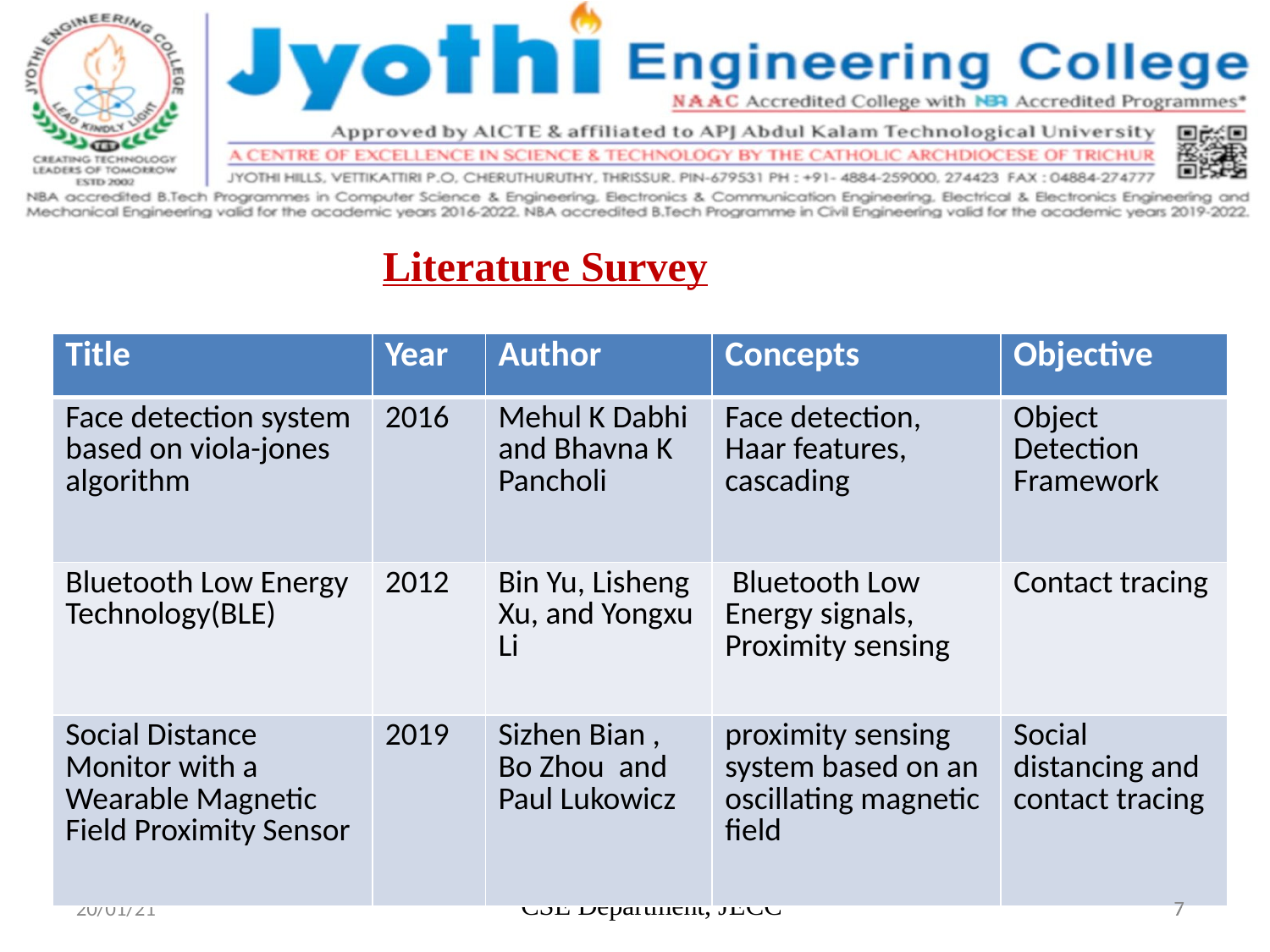

# Literature Survey
| Title | Year | Author | Concepts | Objective |
| --- | --- | --- | --- | --- |
| Face detection system based on viola-jones algorithm | 2016 | Mehul K Dabhi and Bhavna K Pancholi | Face detection, Haar features, cascading | Object Detection Framework |
| Bluetooth Low Energy Technology(BLE) | 2012 | Bin Yu, Lisheng Xu, and Yongxu Li | Bluetooth Low Energy signals, Proximity sensing | Contact tracing |
| Social Distance Monitor with a Wearable Magnetic Field Proximity Sensor | 2019 | Sizhen Bian , Bo Zhou and Paul Lukowicz | proximity sensing system based on an oscillating magnetic field | Social distancing and contact tracing |
CSE Department, JECC
20/01/21
7
7